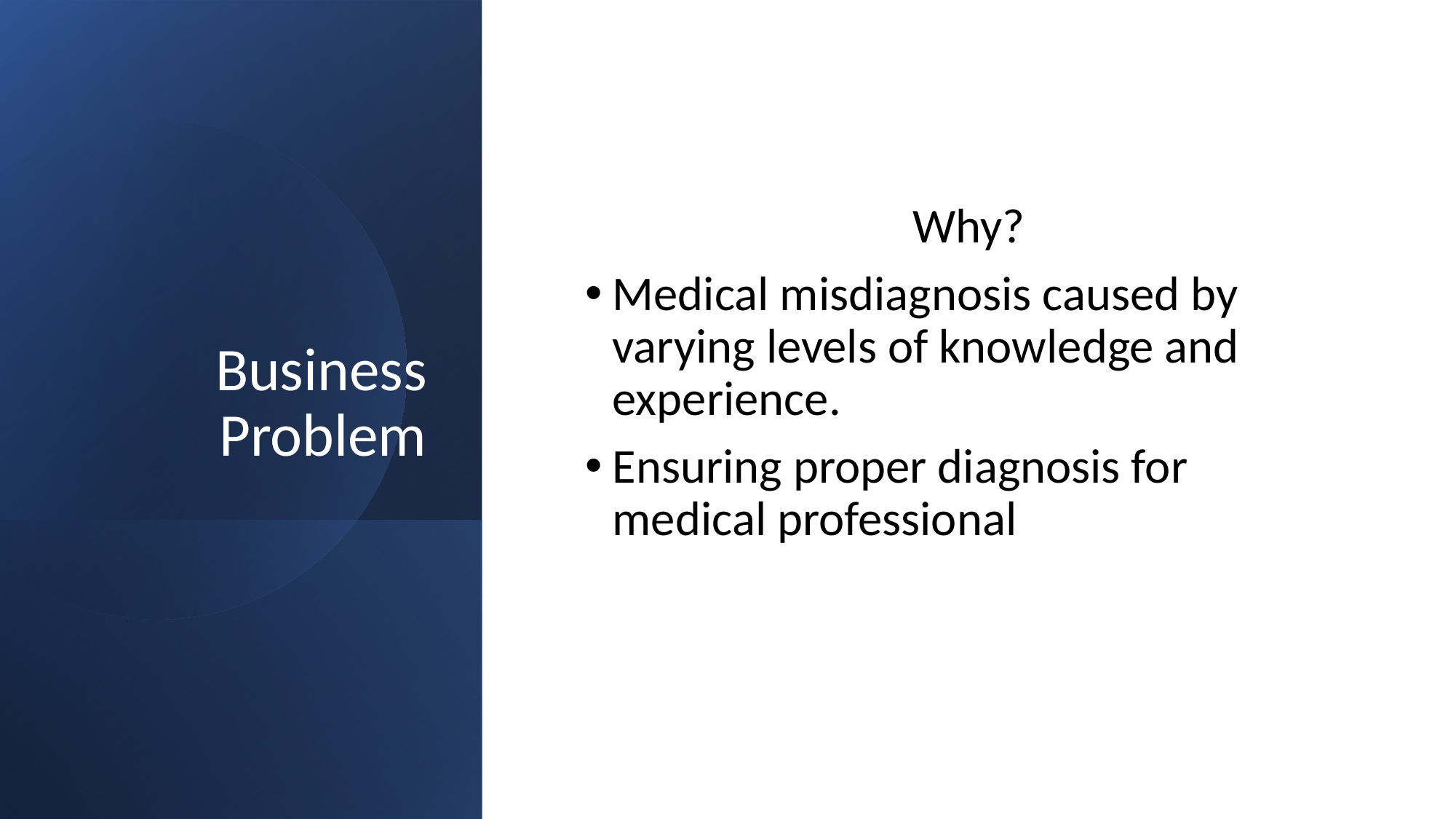

# Business Problem
			Why?
Medical misdiagnosis caused by varying levels of knowledge and experience.
Ensuring proper diagnosis for medical professional